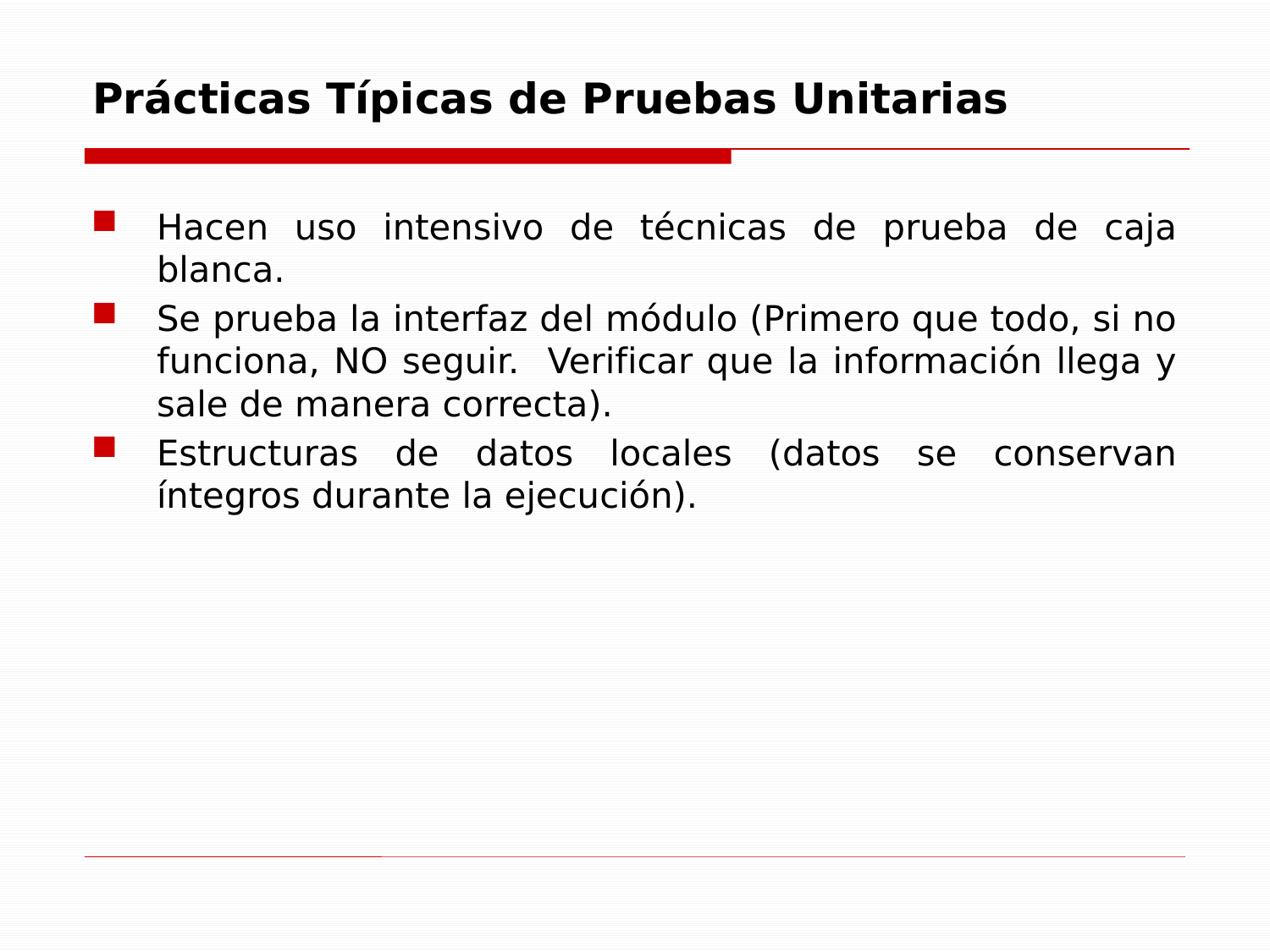

# Prácticas Típicas de Pruebas Unitarias
Hacen uso intensivo de técnicas de prueba de caja blanca.
Se prueba la interfaz del módulo (Primero que todo, si no funciona, NO seguir.  Verificar que la información llega y sale de manera correcta).
Estructuras de datos locales (datos se conservan íntegros durante la ejecución).